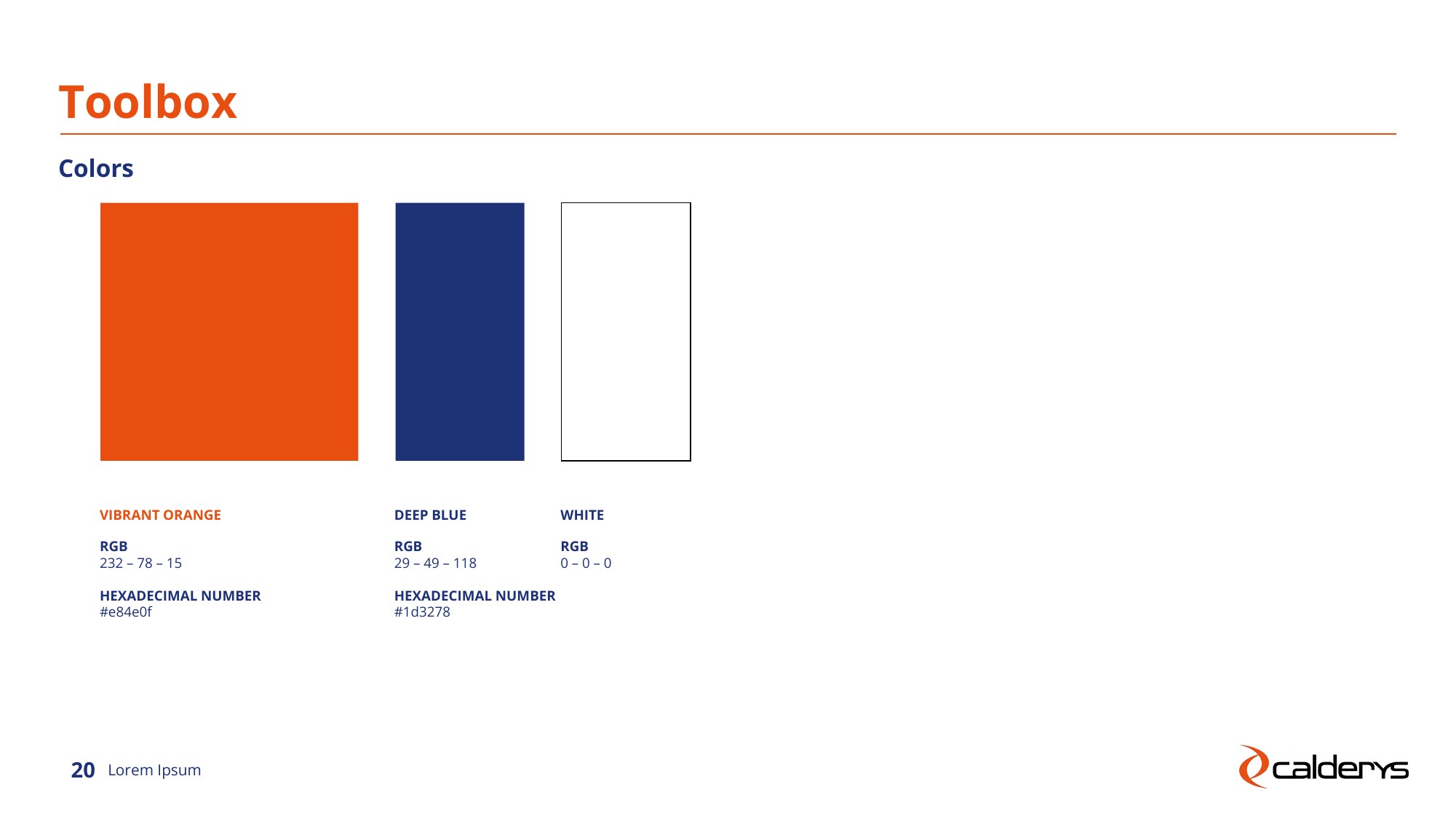

# Toolbox
Colors

VIBRANT ORANGE
DEEP BLUE
WHITE
RGB
232 – 78 – 15
HEXADECIMAL NUMBER #e84e0f
RGB
29 – 49 – 118

HEXADECIMAL NUMBER #1d3278
RGB
0 – 0 – 0
20